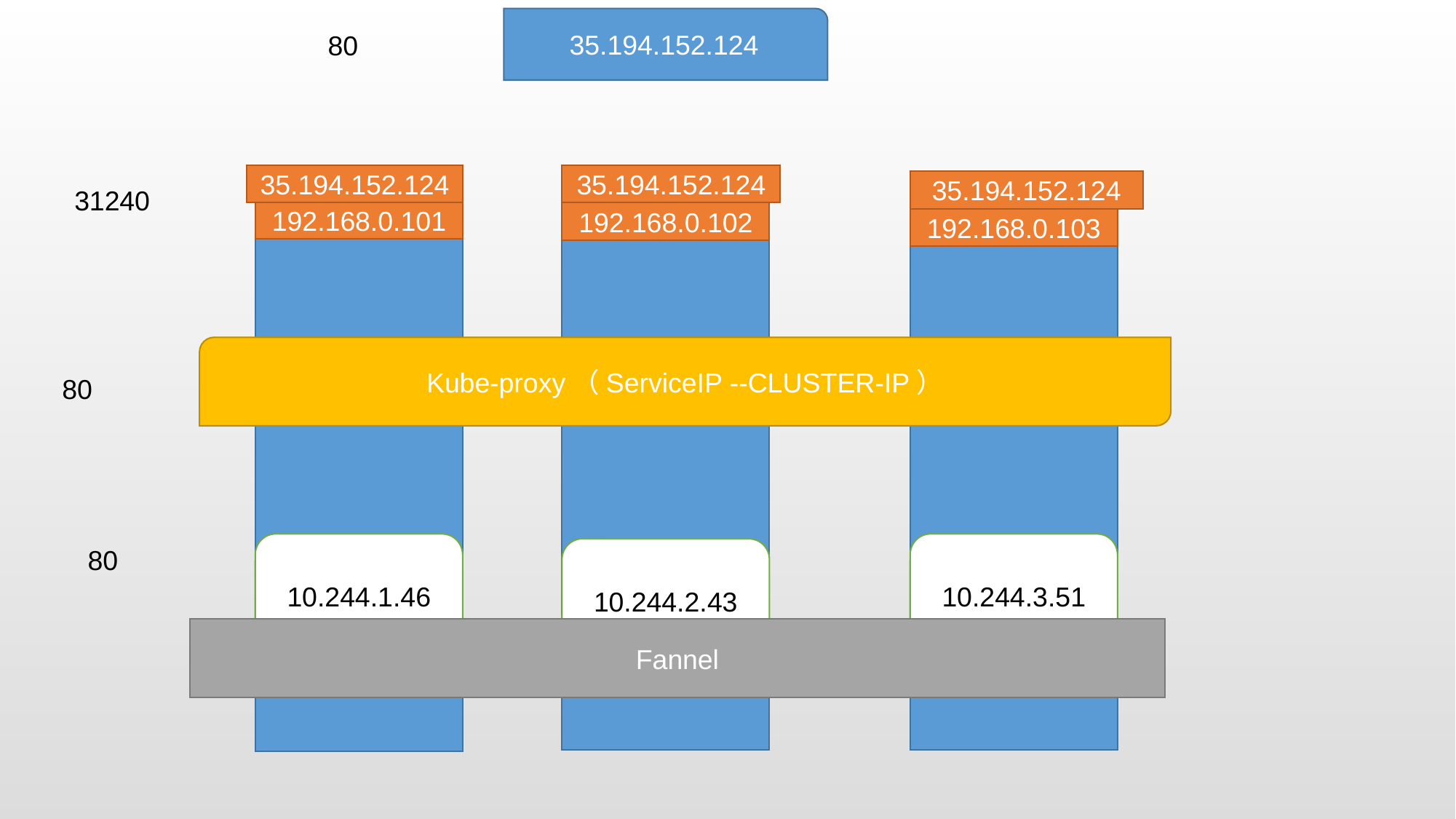

35.194.152.124
80
35.194.152.124
35.194.152.124
35.194.152.124
31240
192.168.0.101
192.168.0.102
192.168.0.103

Kube-proxy（ServiceIP --CLUSTER-IP）
80
10.244.1.46
10.244.3.51
80
10.244.2.43
Fannel